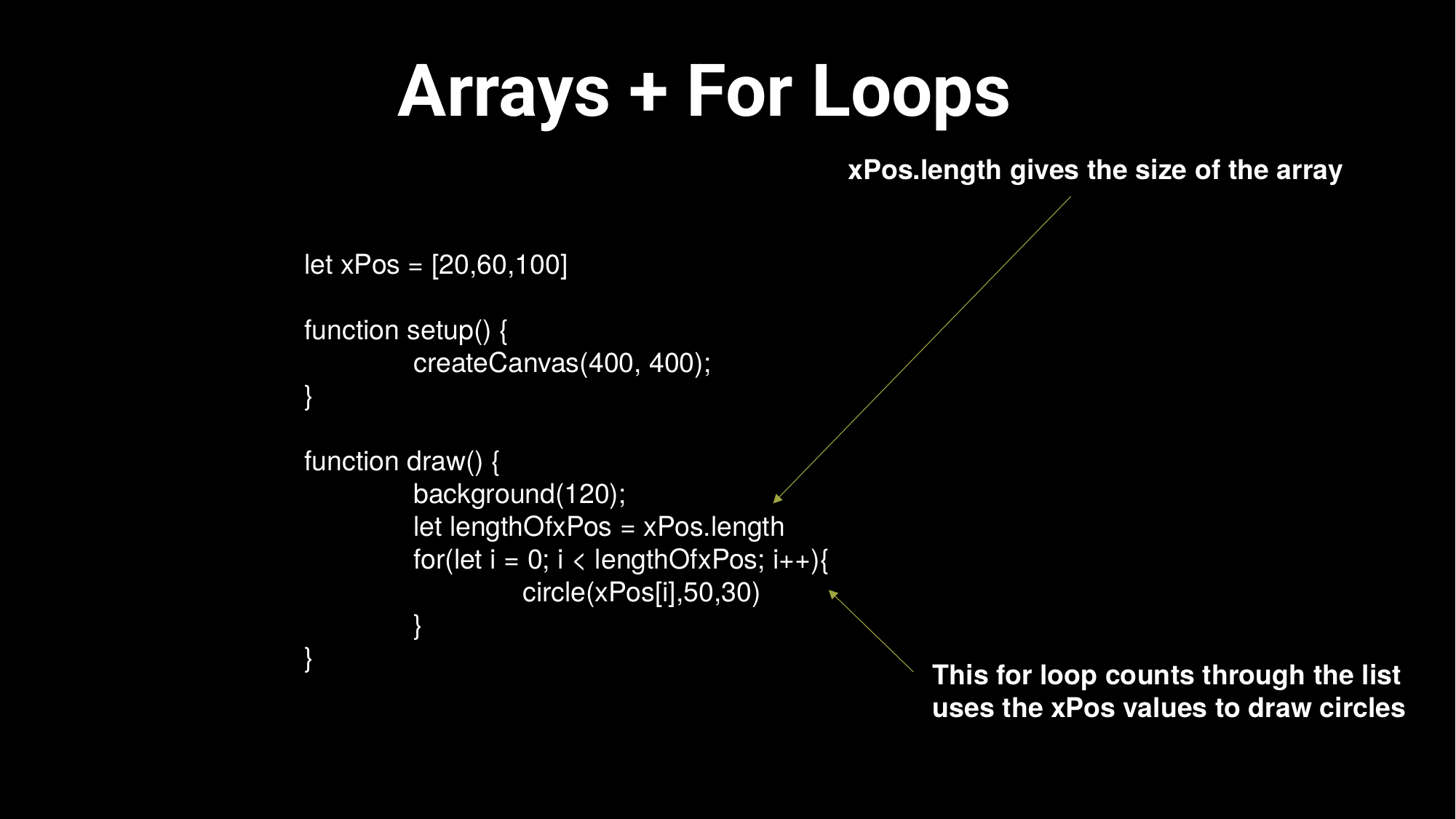

Arrays + For Loops
xPos.length gives the size of the array

let xPos = [20,60,100]

function setup() {
	createCanvas(400, 400);
}

function draw() {
	background(120);
	let lengthOfxPos = xPos.length
 	for(let i = 0; i < lengthOfxPos; i++){
		circle(xPos[i],50,30)
	}
}
This for loop counts through the list
uses the xPos values to draw circles